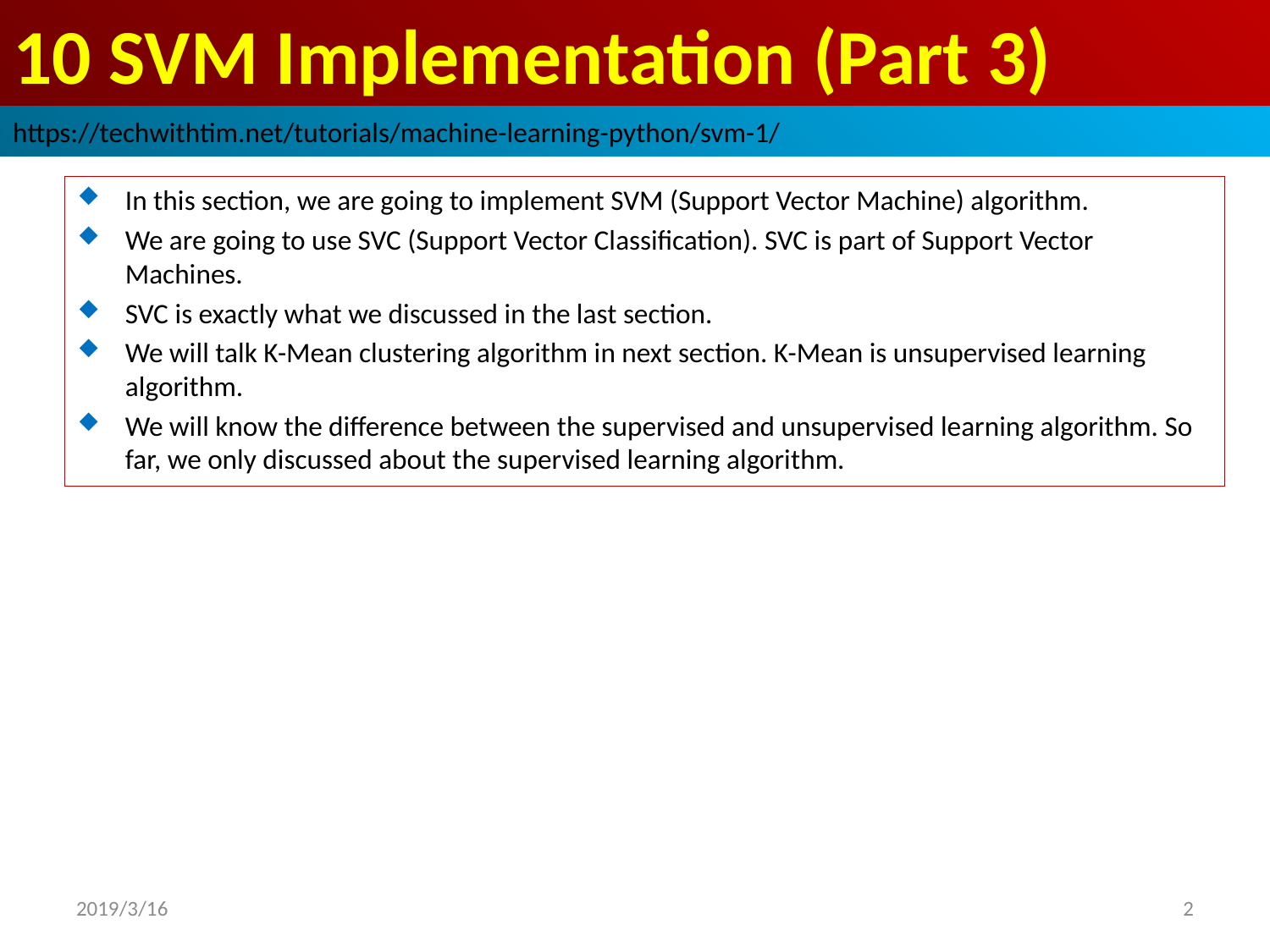

# 10 SVM Implementation (Part 3)
https://techwithtim.net/tutorials/machine-learning-python/svm-1/
In this section, we are going to implement SVM (Support Vector Machine) algorithm.
We are going to use SVC (Support Vector Classification). SVC is part of Support Vector Machines.
SVC is exactly what we discussed in the last section.
We will talk K-Mean clustering algorithm in next section. K-Mean is unsupervised learning algorithm.
We will know the difference between the supervised and unsupervised learning algorithm. So far, we only discussed about the supervised learning algorithm.
2019/3/16
2